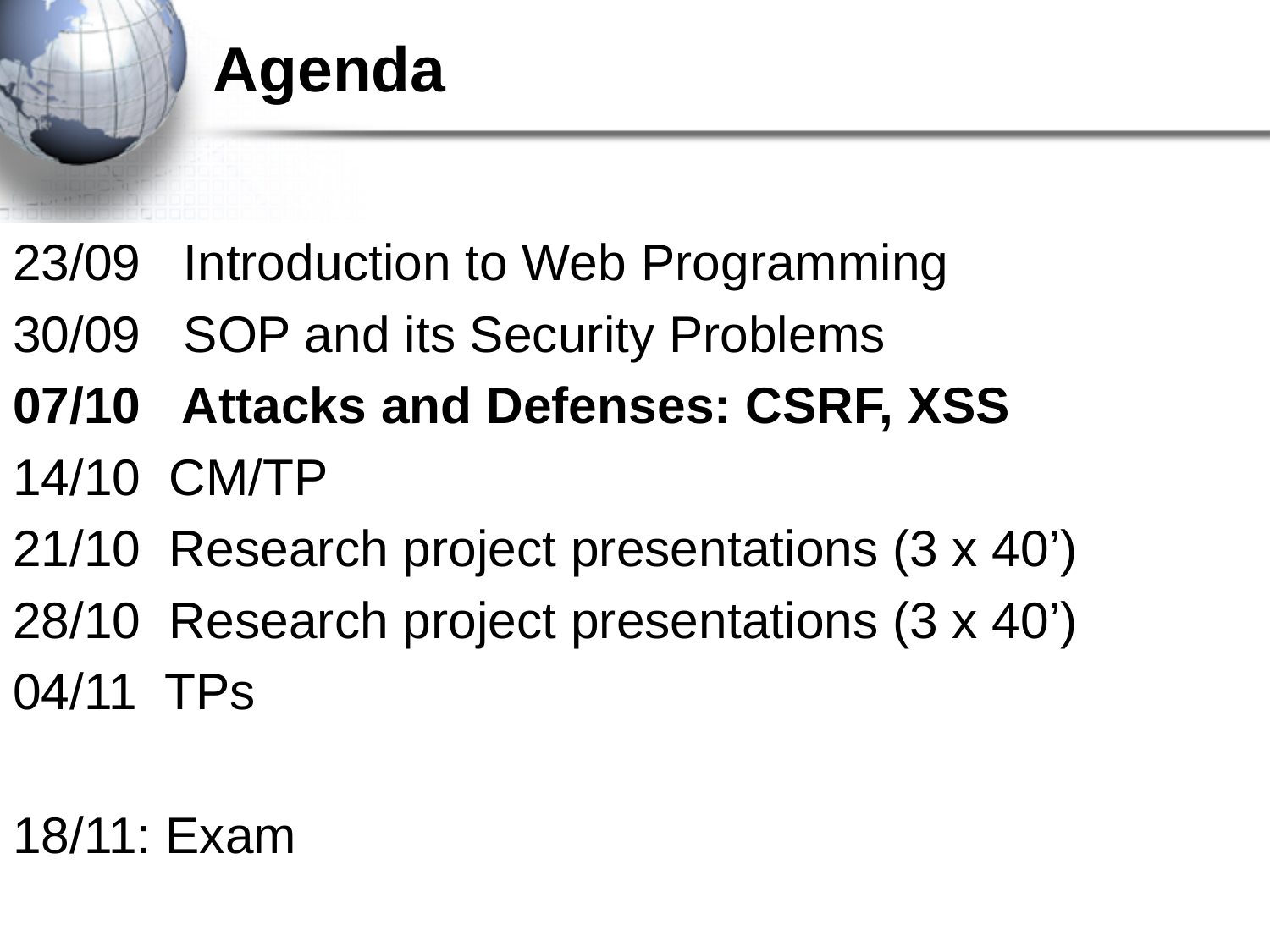

# Agenda
23/09   Introduction to Web Programming
30/09   SOP and its Security Problems
07/10   Attacks and Defenses: CSRF, XSS
14/10  CM/TP
21/10  Research project presentations (3 x 40’)
28/10  Research project presentations (3 x 40’)
04/11  TPs

18/11: Exam